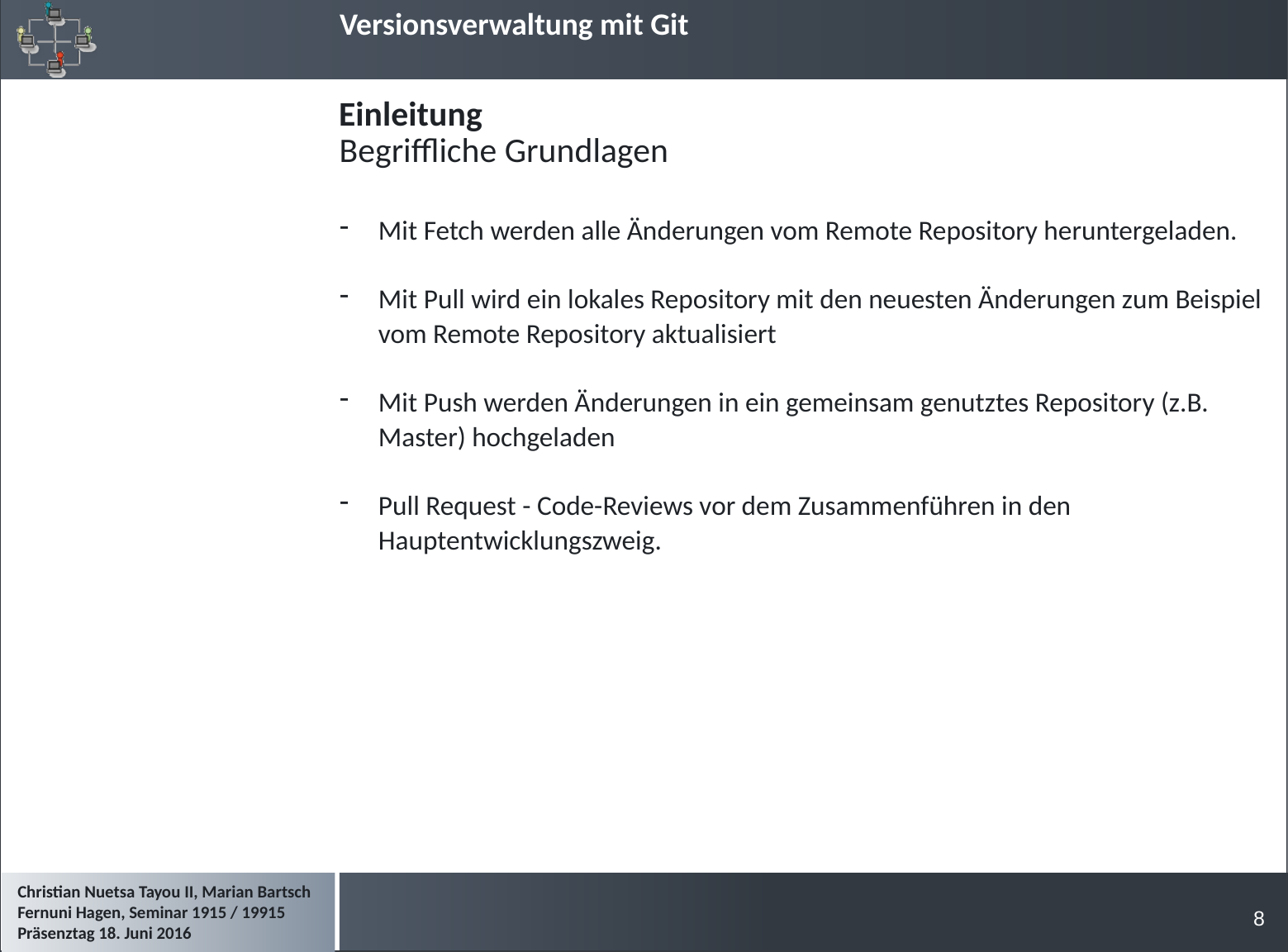

# Einleitung
Begriffliche Grundlagen
Mit Fetch werden alle Änderungen vom Remote Repository heruntergeladen.

Mit Pull wird ein lokales Repository mit den neuesten Änderungen zum Beispiel vom Remote Repository aktualisiert

Mit Push werden Änderungen in ein gemeinsam genutztes Repository (z.B. Master) hochgeladen

Pull Request - Code-Reviews vor dem Zusammenführen in den Hauptentwicklungszweig.

8